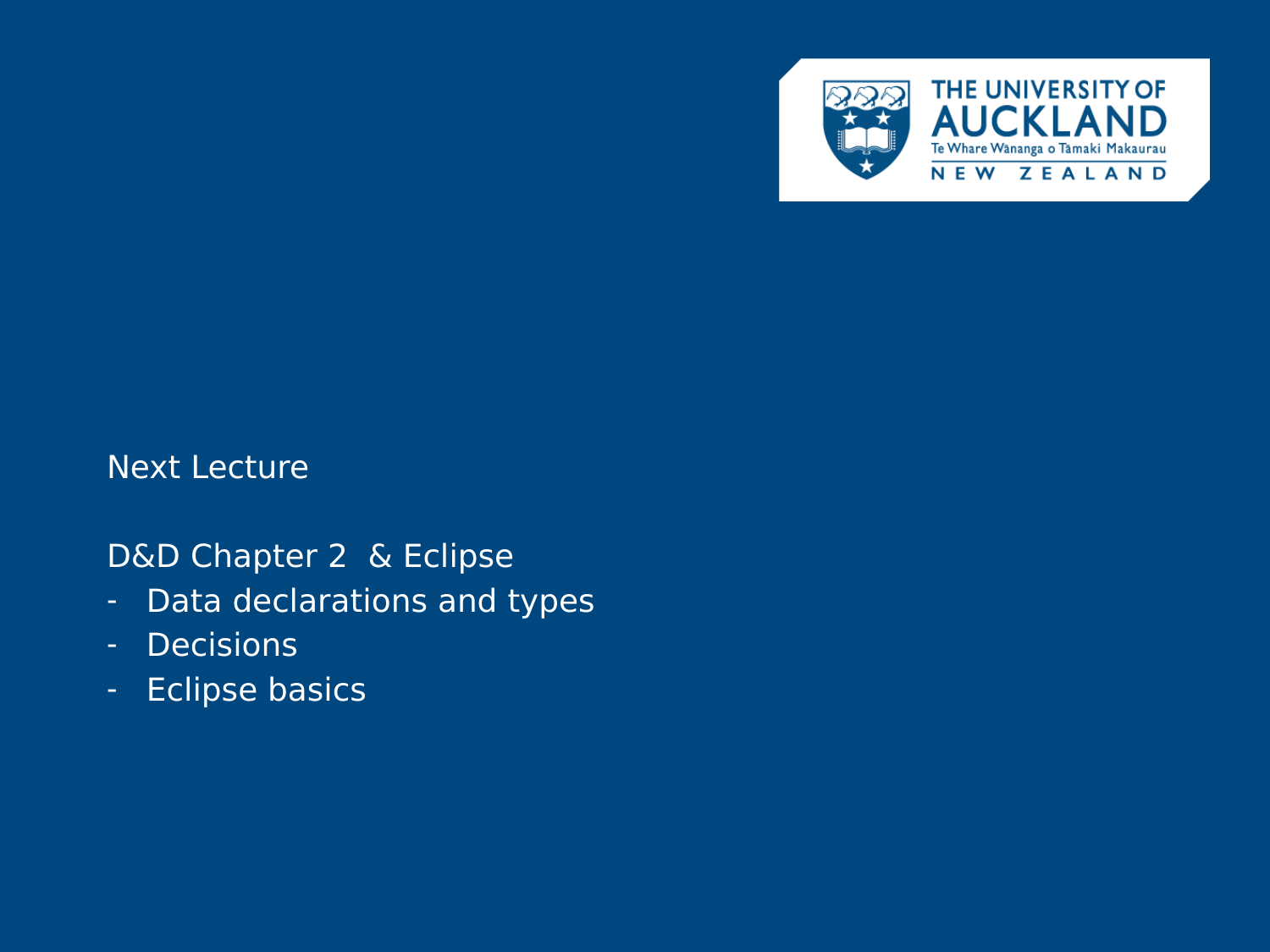

Next Lecture

D&D Chapter 2  & Eclipse
Data declarations and types
Decisions
Eclipse basics